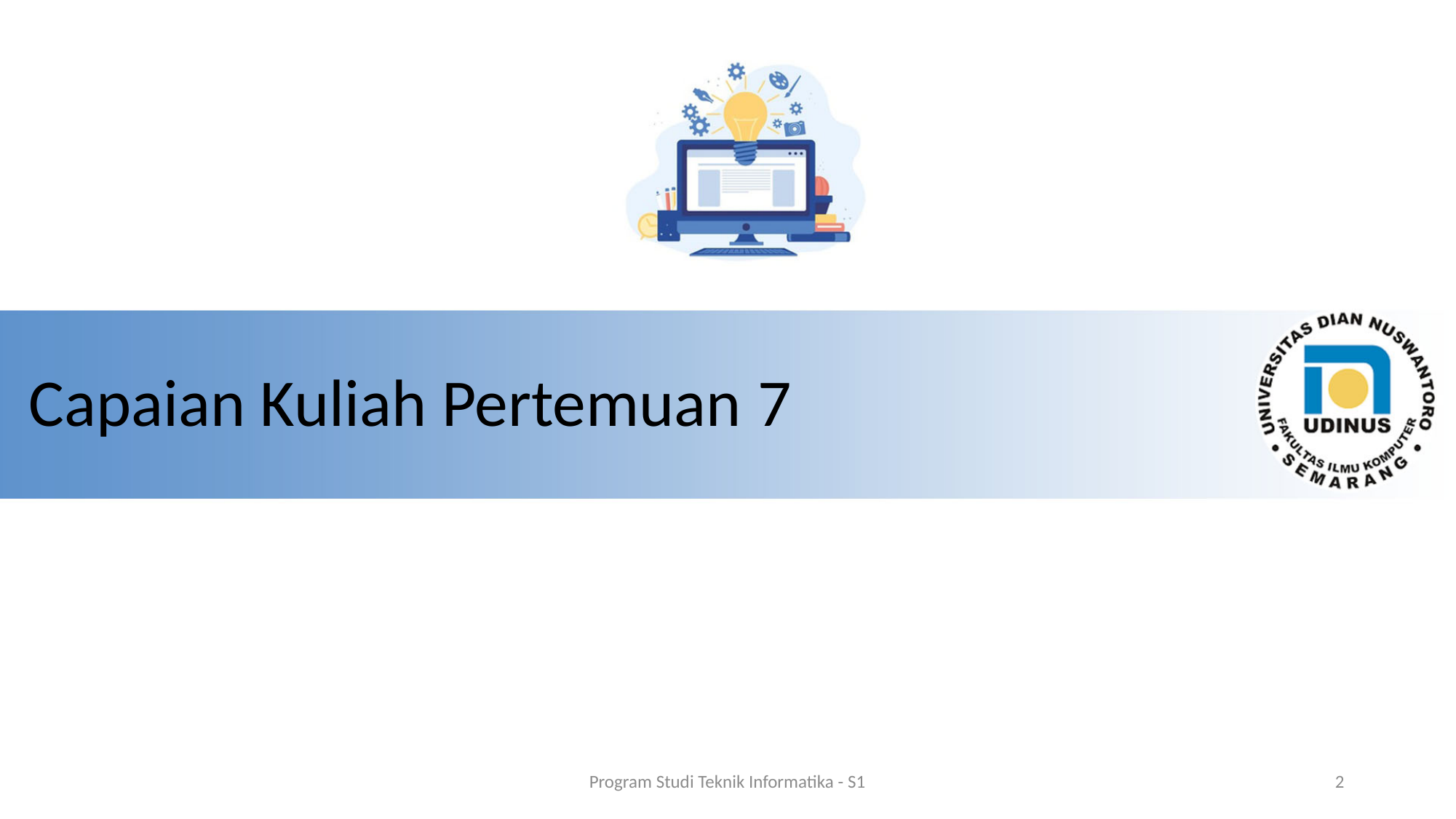

# Capaian Kuliah Pertemuan 7
Program Studi Teknik Informatika - S1
2